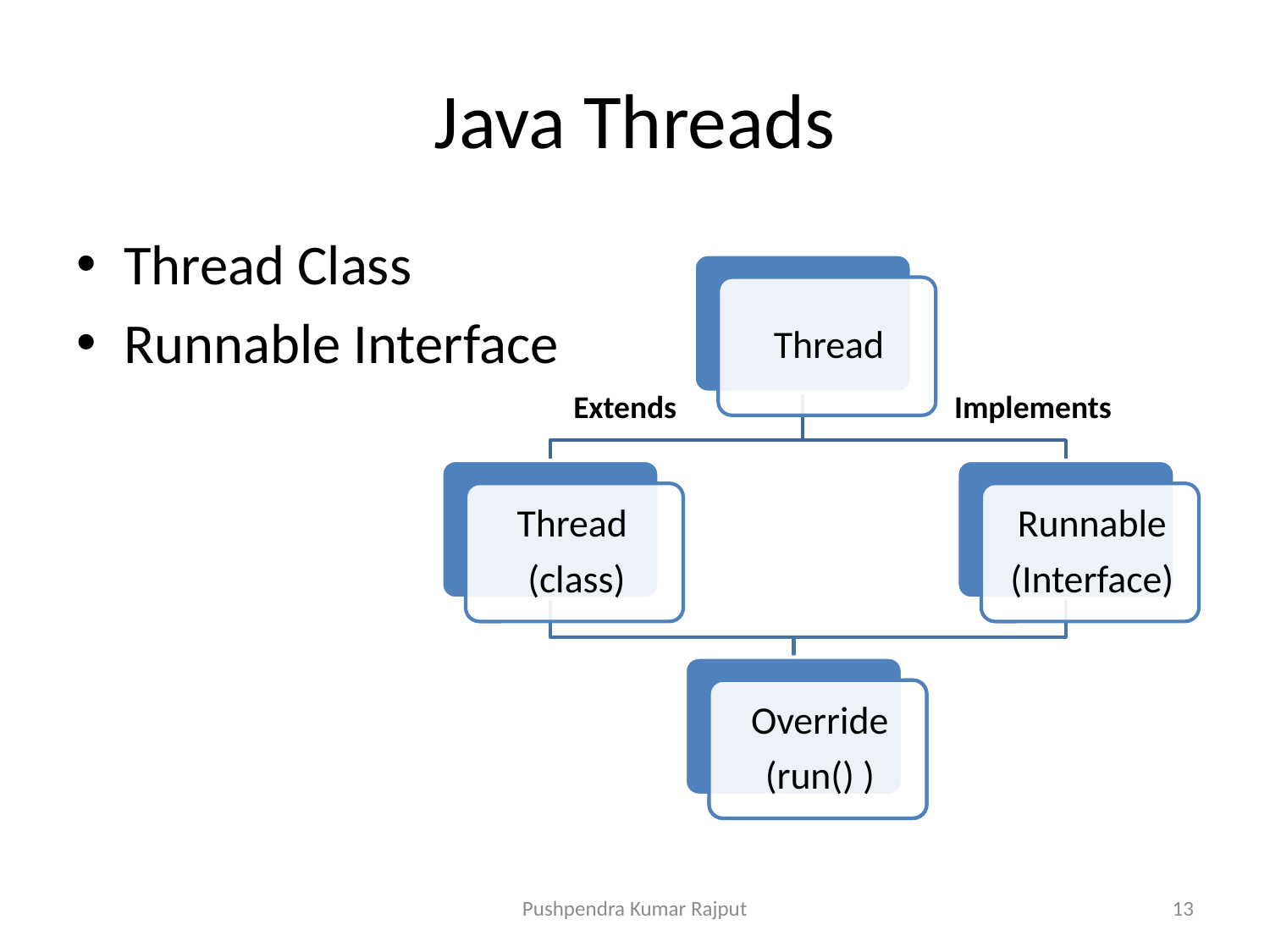

# Java Threads
Thread Class
Runnable Interface
Thread
Thread
(class)

Runnable
(Interface)
Override
(run() )
Extends
Implements
Pushpendra Kumar Rajput
13